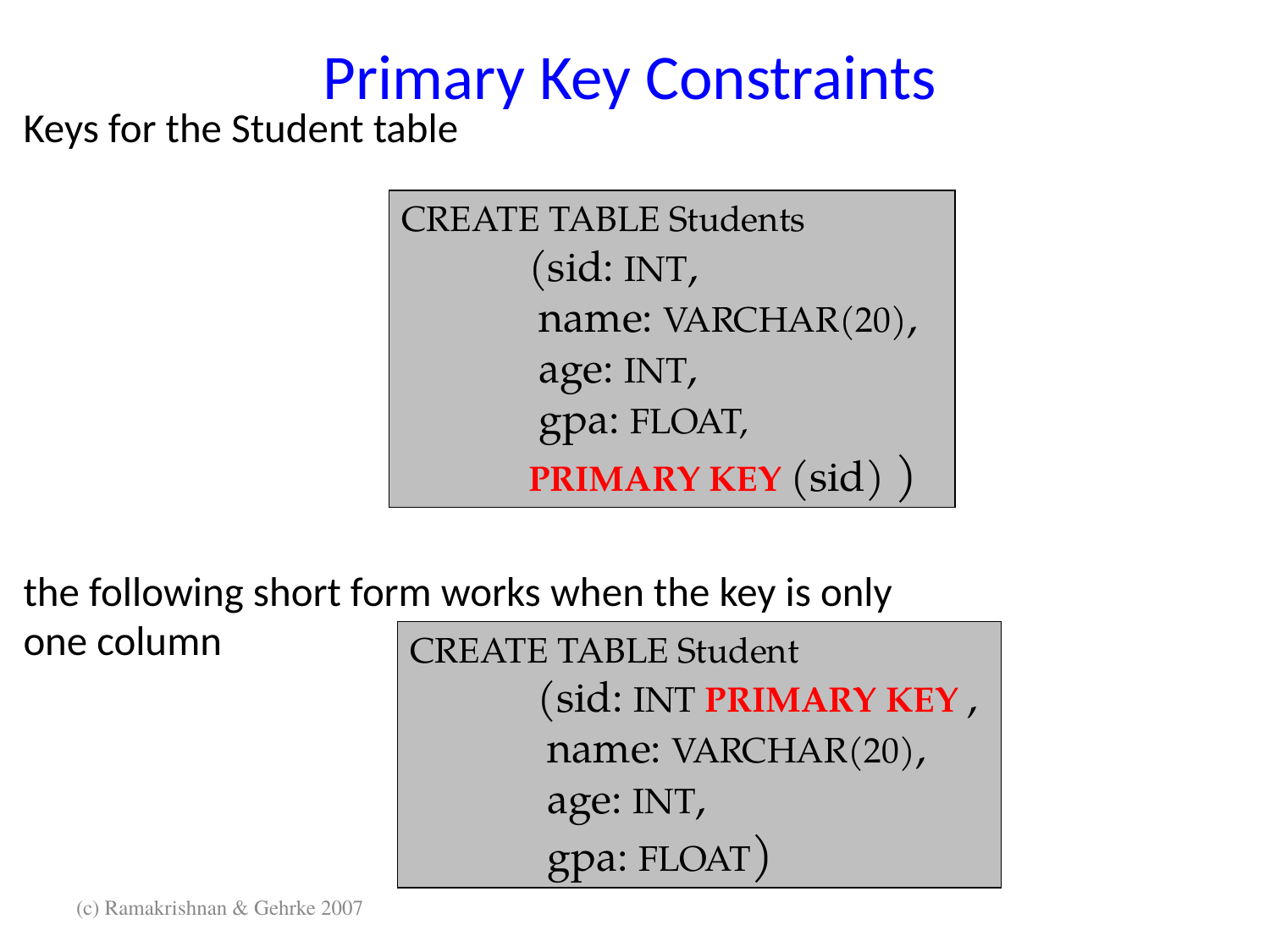

# Primary Key Constraints
Keys for the Student table

the following short form works when the key is only one column
CREATE TABLE Students
	(sid: INT,
	 name: VARCHAR(20),
	 age: INT,
	 gpa: FLOAT,
	PRIMARY KEY (sid) )
CREATE TABLE Student
	(sid: INT PRIMARY KEY ,
	 name: VARCHAR(20),
	 age: INT,
	 gpa: FLOAT)

(c) Ramakrishnan & Gehrke 2007